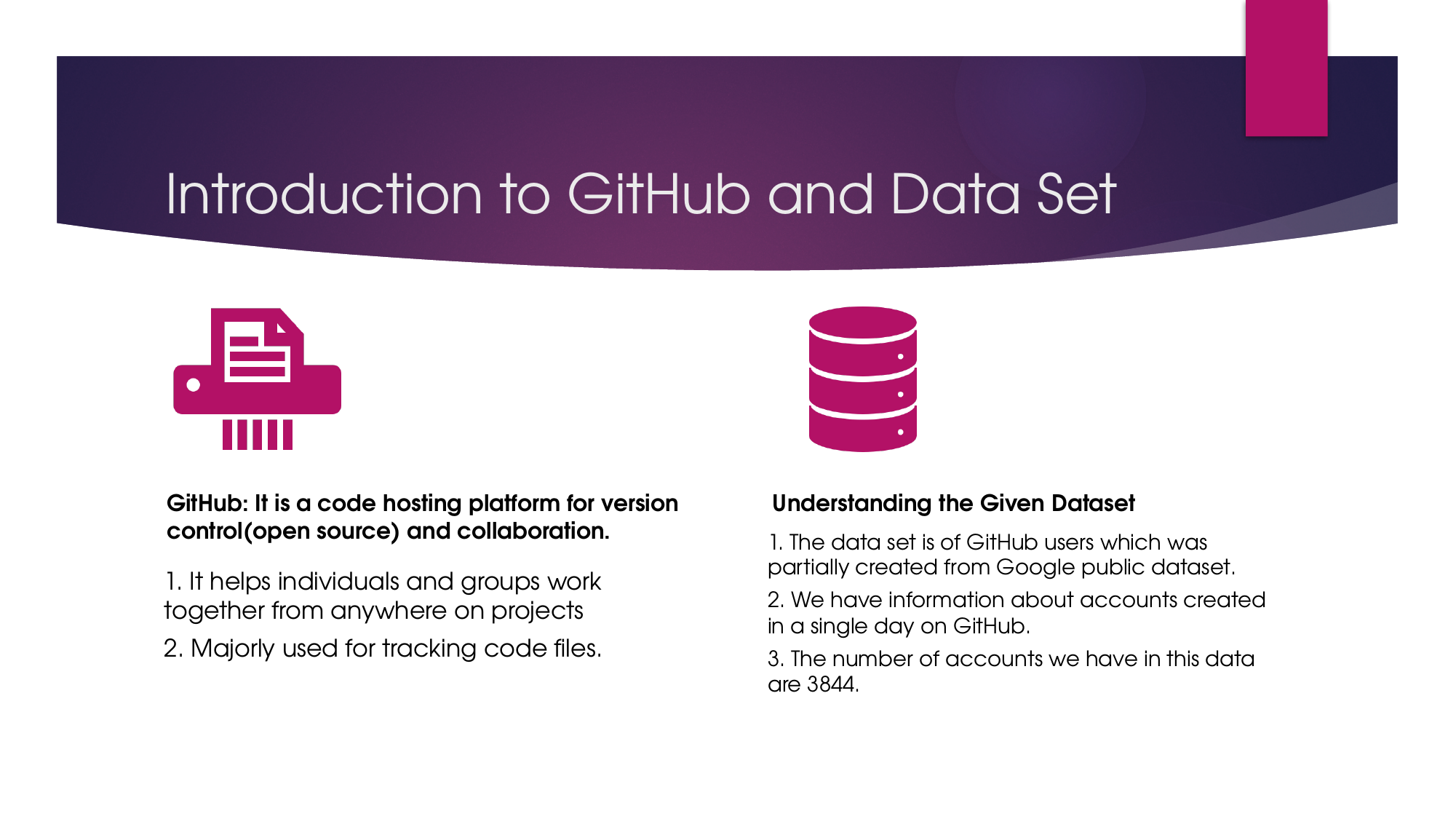

# Introduction to GitHub and Data Set
GitHub: It is a code hosting platform for version control(open source) and collaboration.

1. It helps individuals and groups work together from anywhere on projects
2. Majorly used for tracking code files.
Understanding the Given Dataset
1. The data set is of GitHub users which was partially created from Google public dataset.
2. We have information about accounts created in a single day on GitHub.
3. The number of accounts we have in this data are 3844.